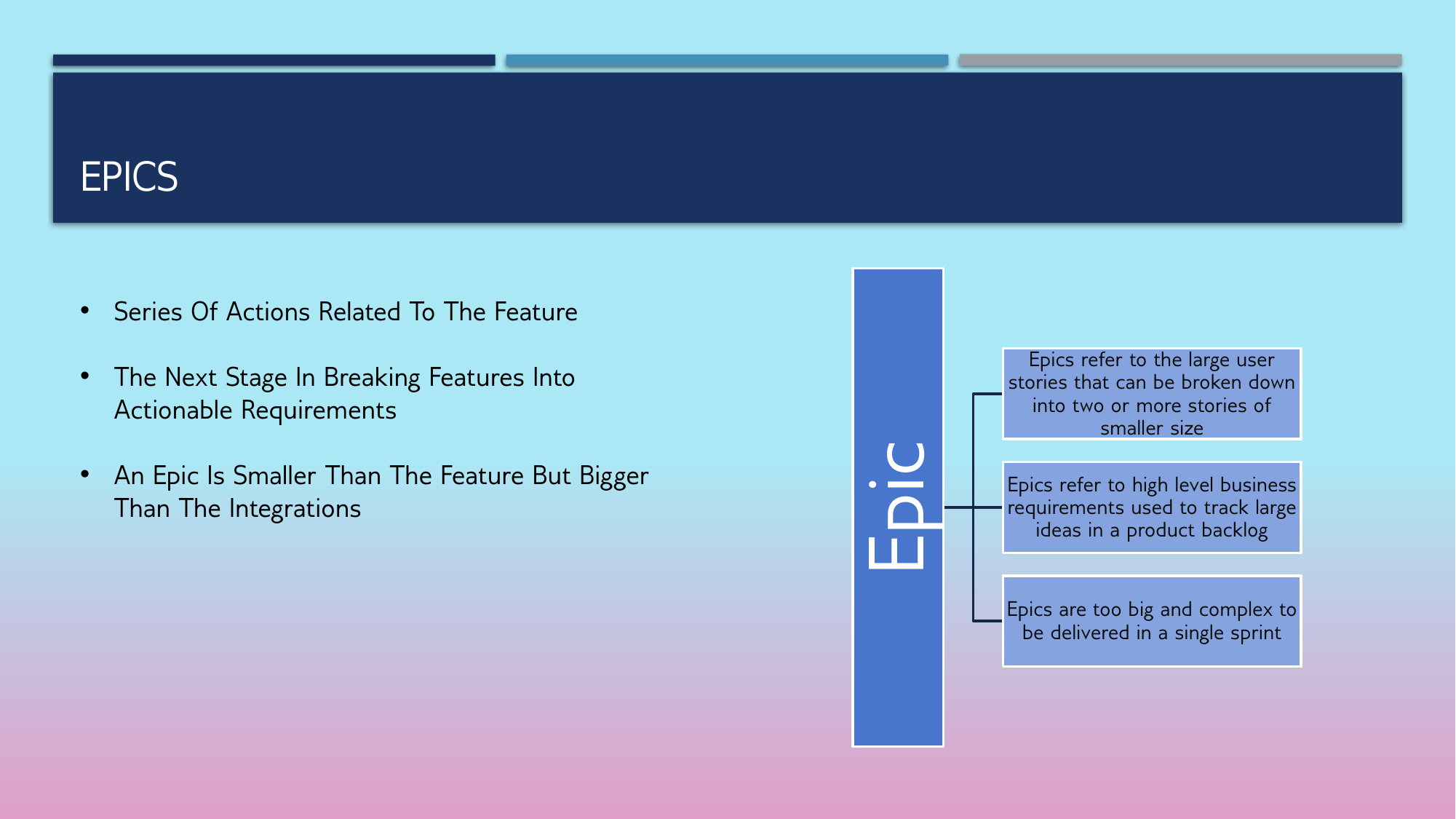

# Epics

Epic
Epics refer to the large user stories that can be broken down into two or more stories of smaller size
Epics refer to high level business requirements used to track large ideas in a product backlog
Epics are too big and complex to be delivered in a single sprint
Series Of Actions Related To The Feature

The Next Stage In Breaking Features Into Actionable Requirements

An Epic Is Smaller Than The Feature But Bigger Than The Integrations